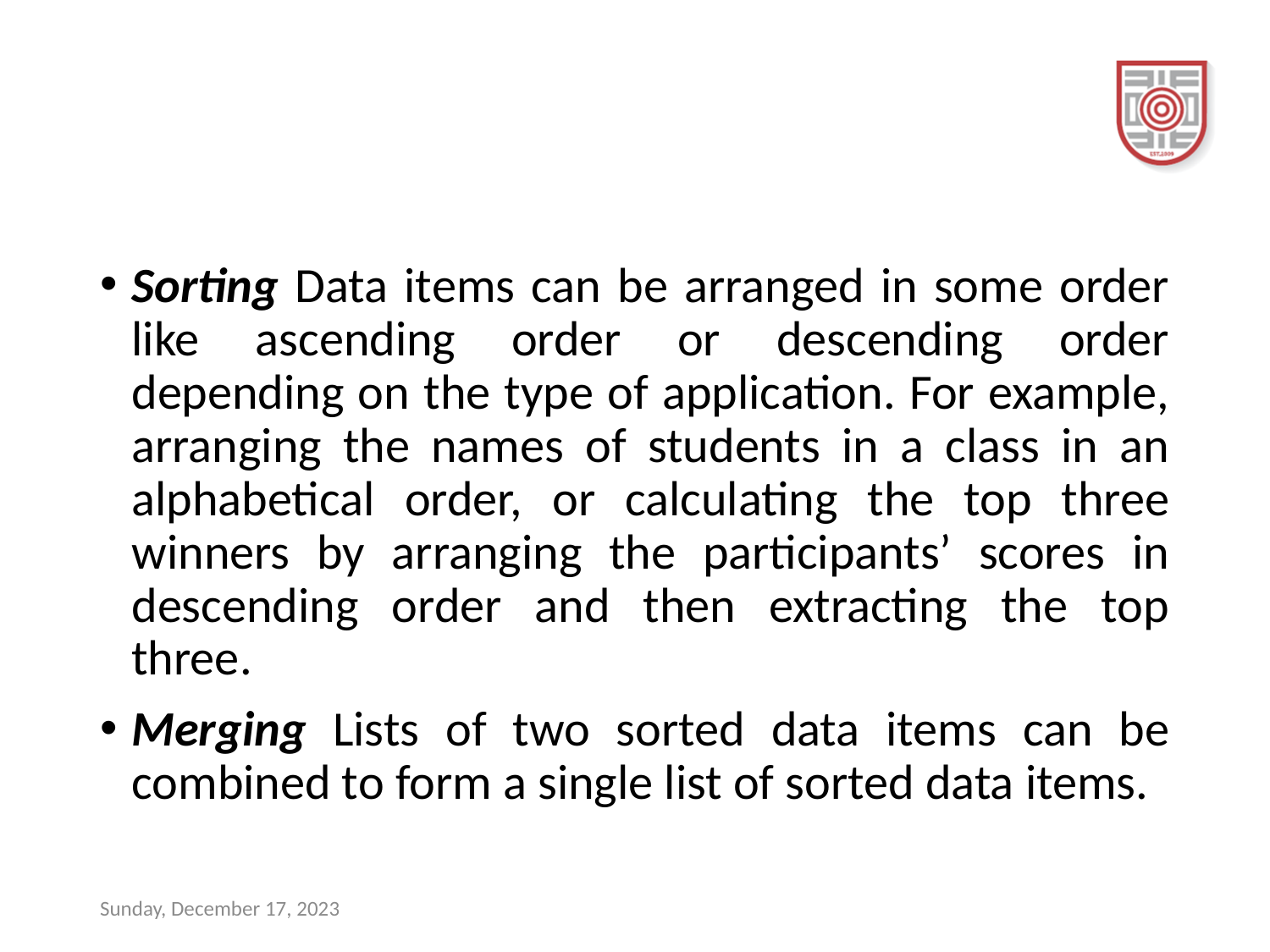

#
Sorting Data items can be arranged in some order like ascending order or descending order depending on the type of application. For example, arranging the names of students in a class in an alphabetical order, or calculating the top three winners by arranging the participants’ scores in descending order and then extracting the top three.
Merging Lists of two sorted data items can be combined to form a single list of sorted data items.

Sunday, December 17, 2023